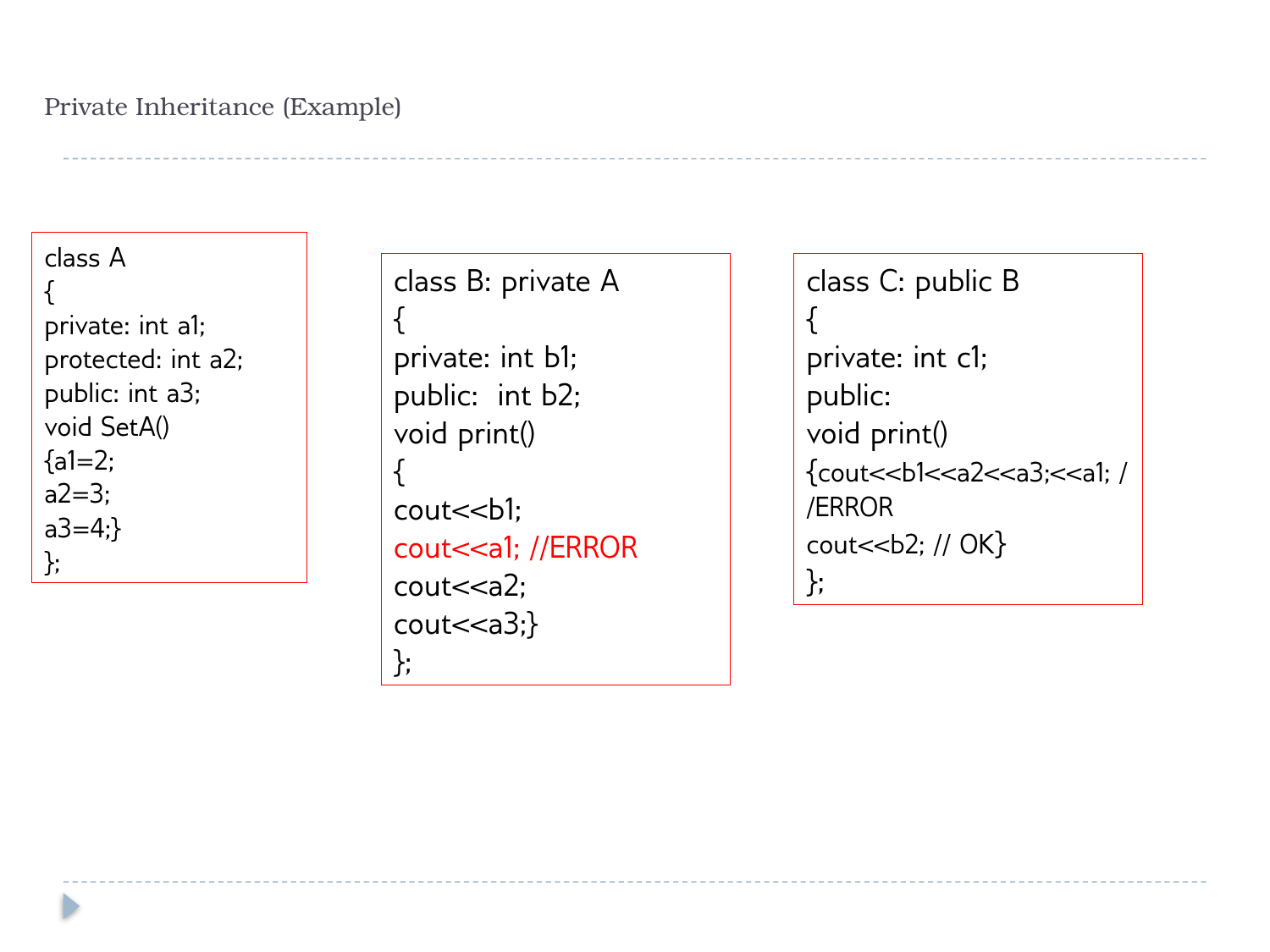

# Private Inheritance (Example)
class A
{
private: int a1;
protected: int a2;
public: int a3;
void SetA()
{a1=2;
a2=3;
a3=4;}
};
class B: private A
{
private: int b1;
public:  int b2;
void print()
{
cout<<b1;
cout<<a1; //ERROR
cout<<a2;
cout<<a3;}
};
class C: public B
{
private: int c1;
public:
void print()
{cout<<b1<<a2<<a3;<<a1; //ERROR
cout<<b2; // OK}
};